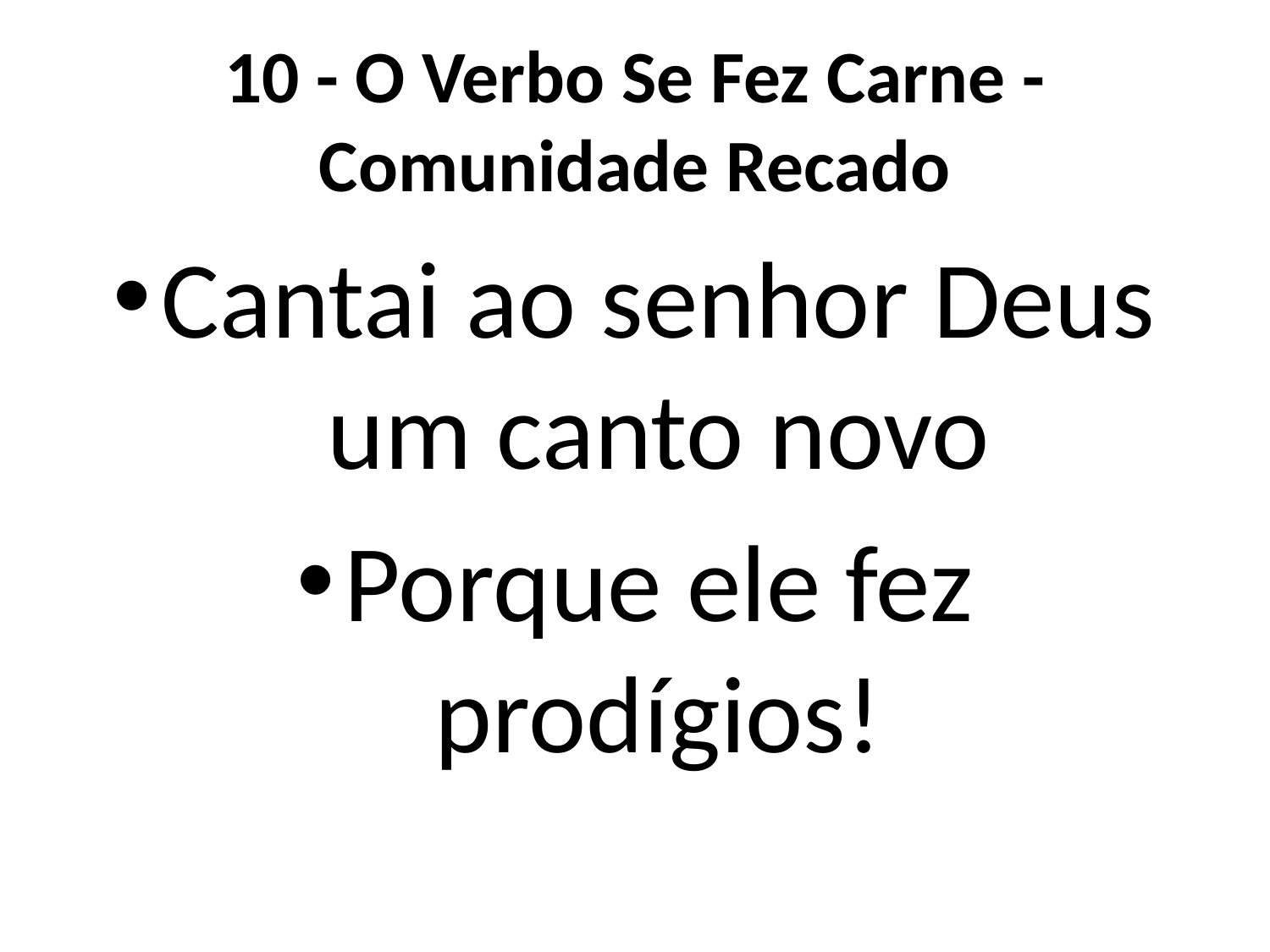

# 10 - O Verbo Se Fez Carne - Comunidade Recado
Cantai ao senhor Deus um canto novo
Porque ele fez prodígios!